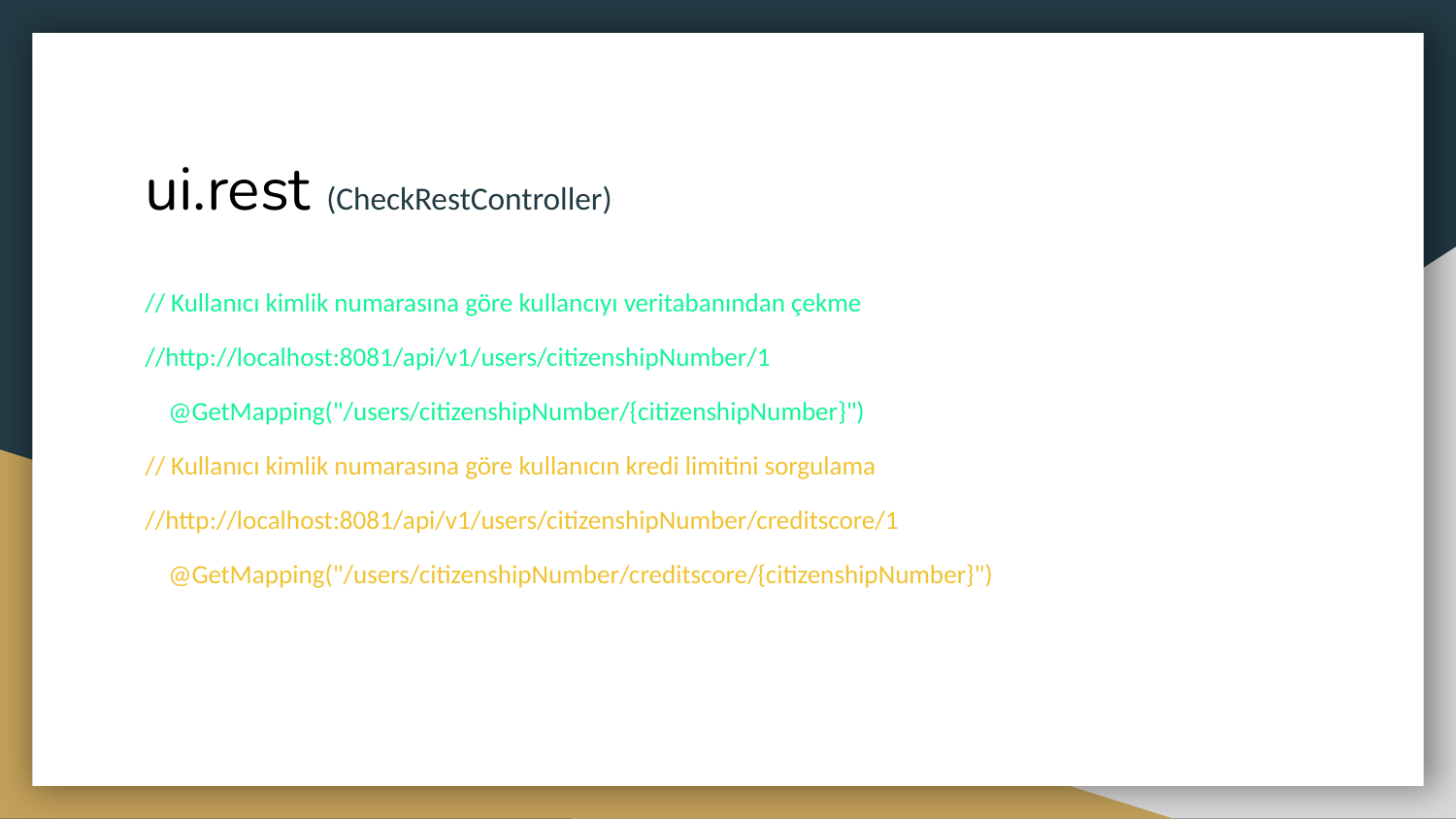

# ui.rest (CheckRestController)
// Kullanıcı kimlik numarasına göre kullancıyı veritabanından çekme
//http://localhost:8081/api/v1/users/citizenshipNumber/1
    @GetMapping("/users/citizenshipNumber/{citizenshipNumber}")
// Kullanıcı kimlik numarasına göre kullanıcın kredi limitini sorgulama
//http://localhost:8081/api/v1/users/citizenshipNumber/creditscore/1
    @GetMapping("/users/citizenshipNumber/creditscore/{citizenshipNumber}")